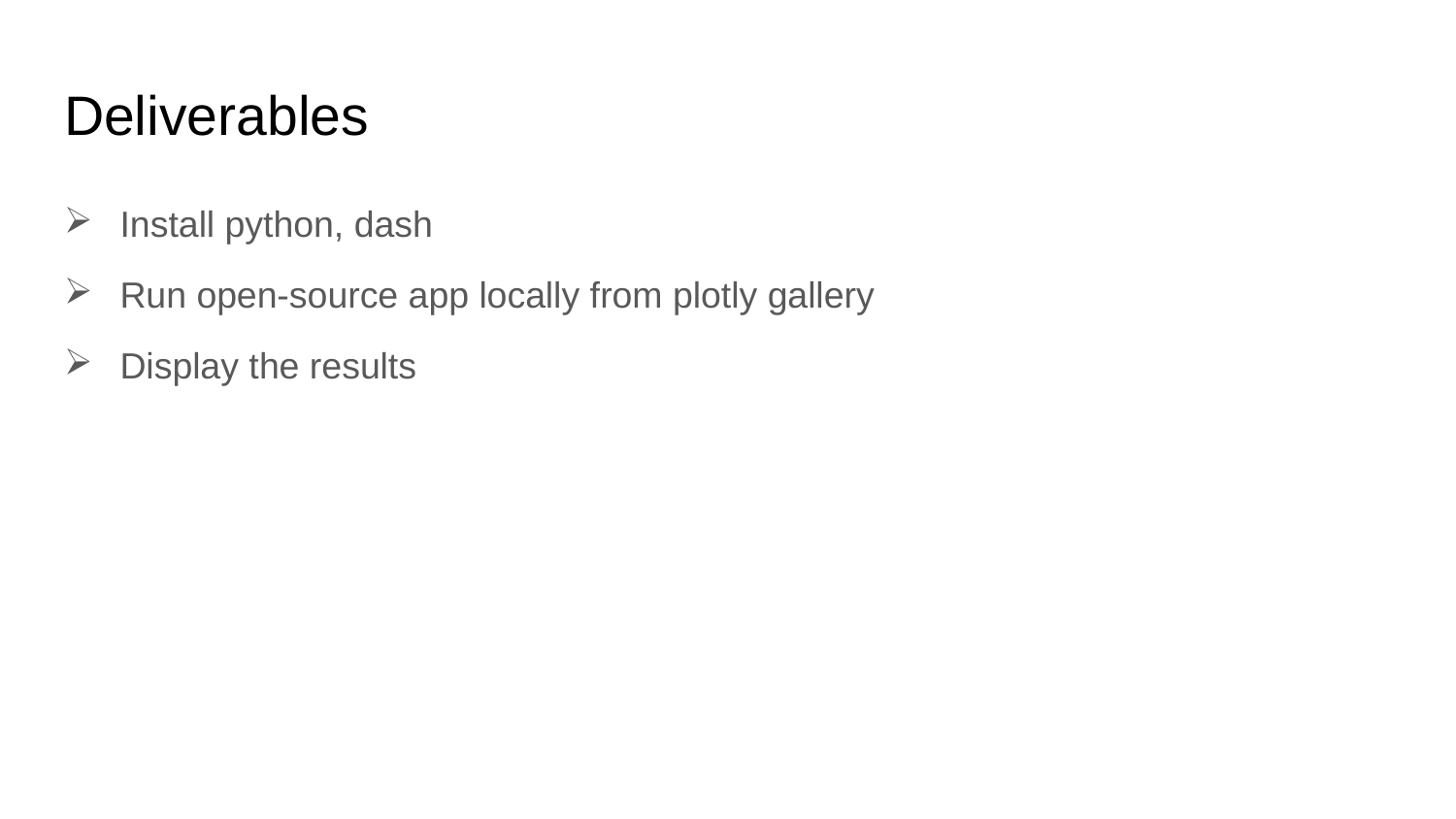

# Deliverables
 Install python, dash
 Run open-source app locally from plotly gallery
 Display the results